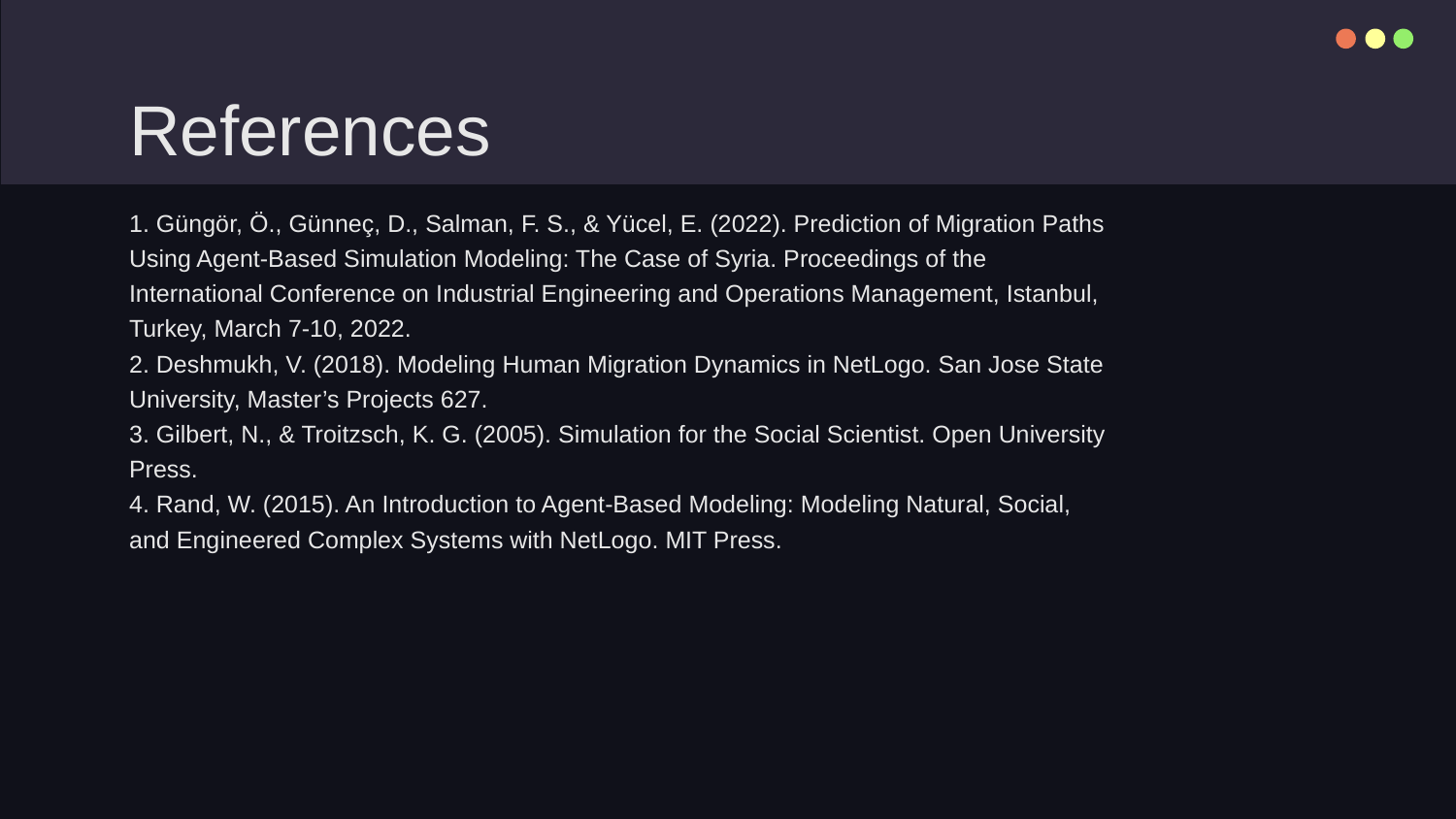

# References
1. Güngör, Ö., Günneç, D., Salman, F. S., & Yücel, E. (2022). Prediction of Migration Paths
Using Agent-Based Simulation Modeling: The Case of Syria. Proceedings of the
International Conference on Industrial Engineering and Operations Management, Istanbul,
Turkey, March 7-10, 2022.
2. Deshmukh, V. (2018). Modeling Human Migration Dynamics in NetLogo. San Jose State
University, Master’s Projects 627.
3. Gilbert, N., & Troitzsch, K. G. (2005). Simulation for the Social Scientist. Open University
Press.
4. Rand, W. (2015). An Introduction to Agent-Based Modeling: Modeling Natural, Social,
and Engineered Complex Systems with NetLogo. MIT Press.